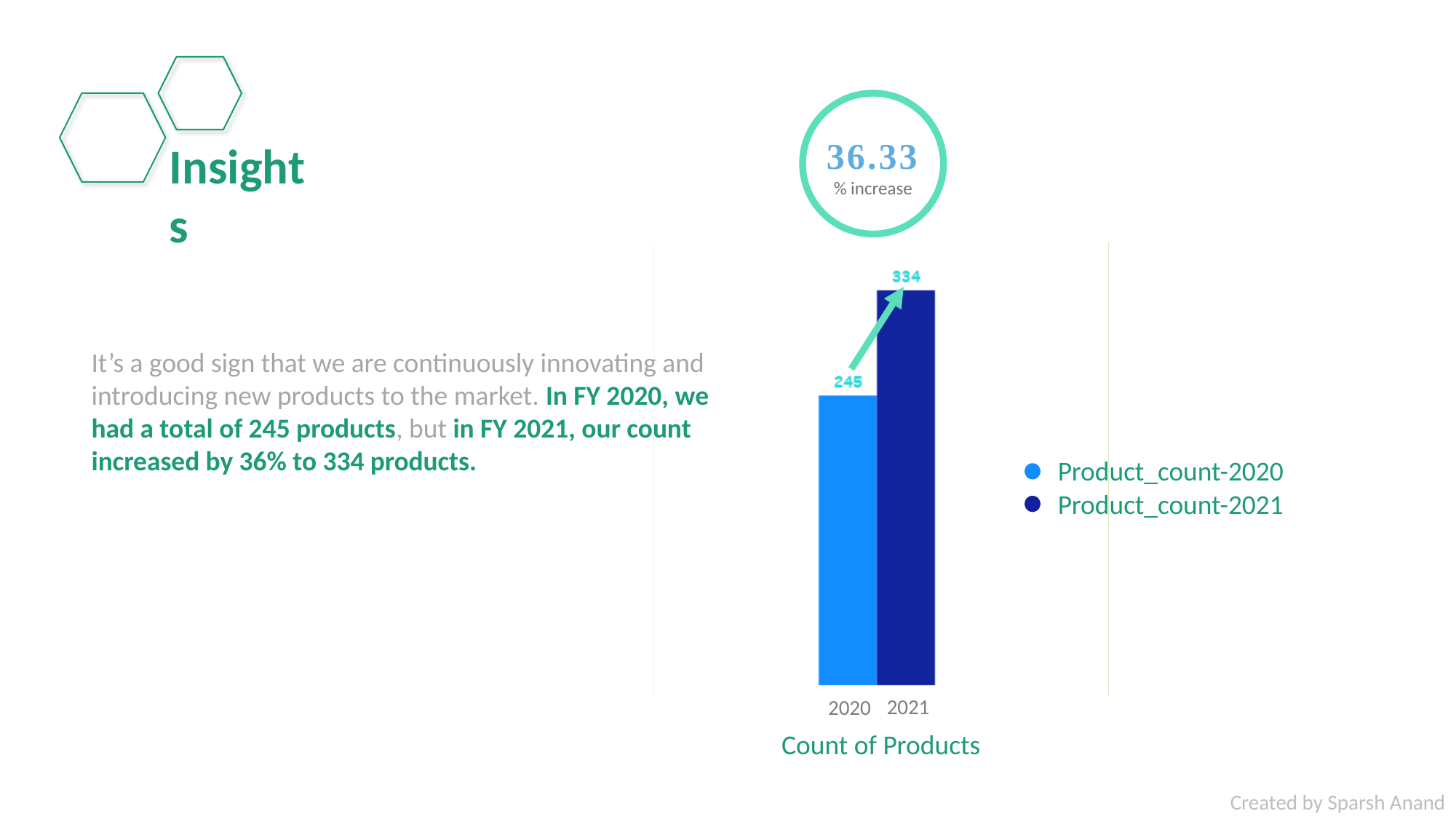

Insights

36.33
% increase

It’s a good sign that we are continuously innovating and
introducing new products to the market. In FY 2020, we
had a total of 245 products, but in FY 2021, our count
increased by 36% to 334 products.
Product_count-2020
Product_count-2021

2021
2020
Count of Products
Created by Sparsh Anand